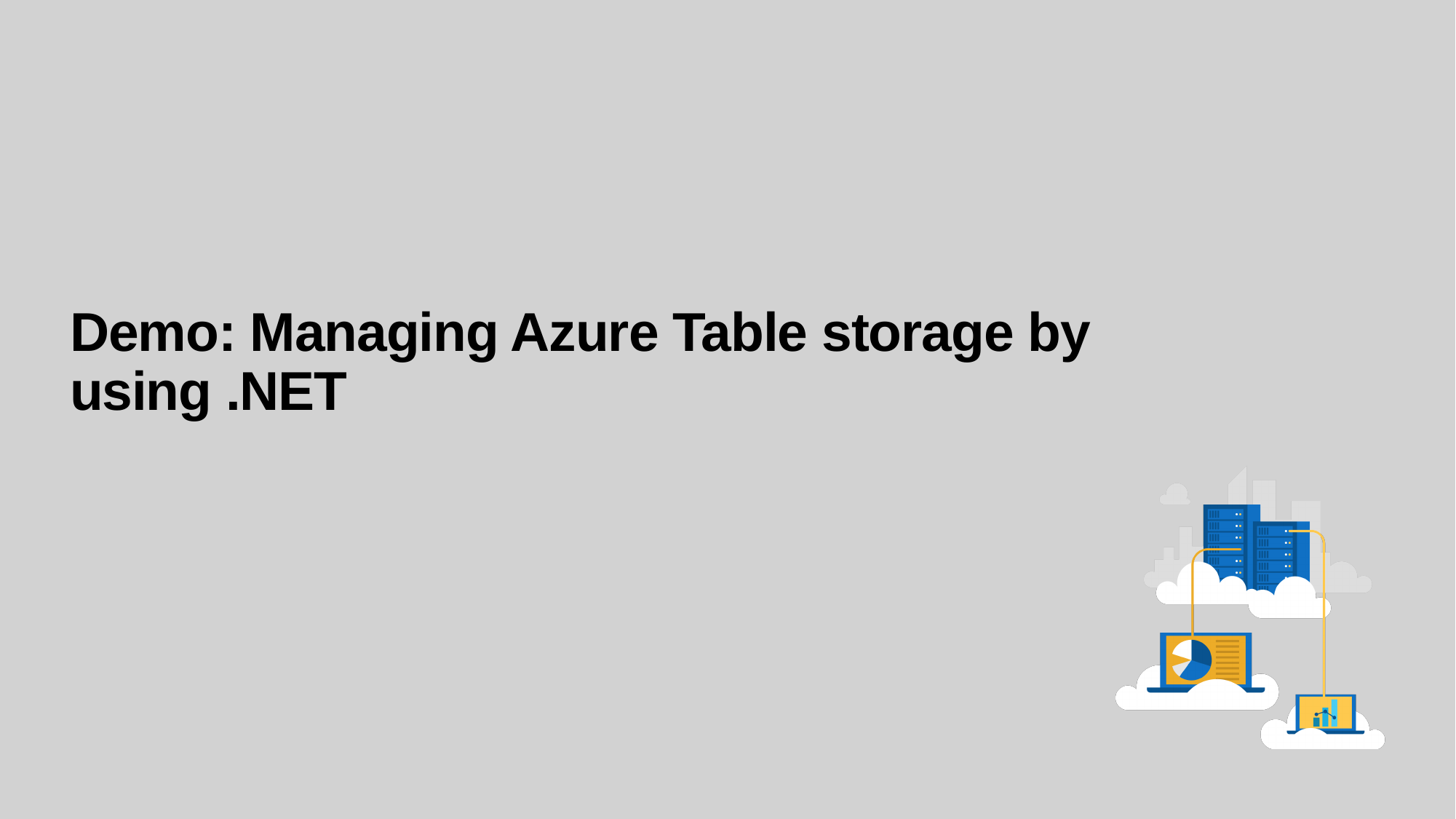

# Demo: Managing Azure Table storage by using .NET